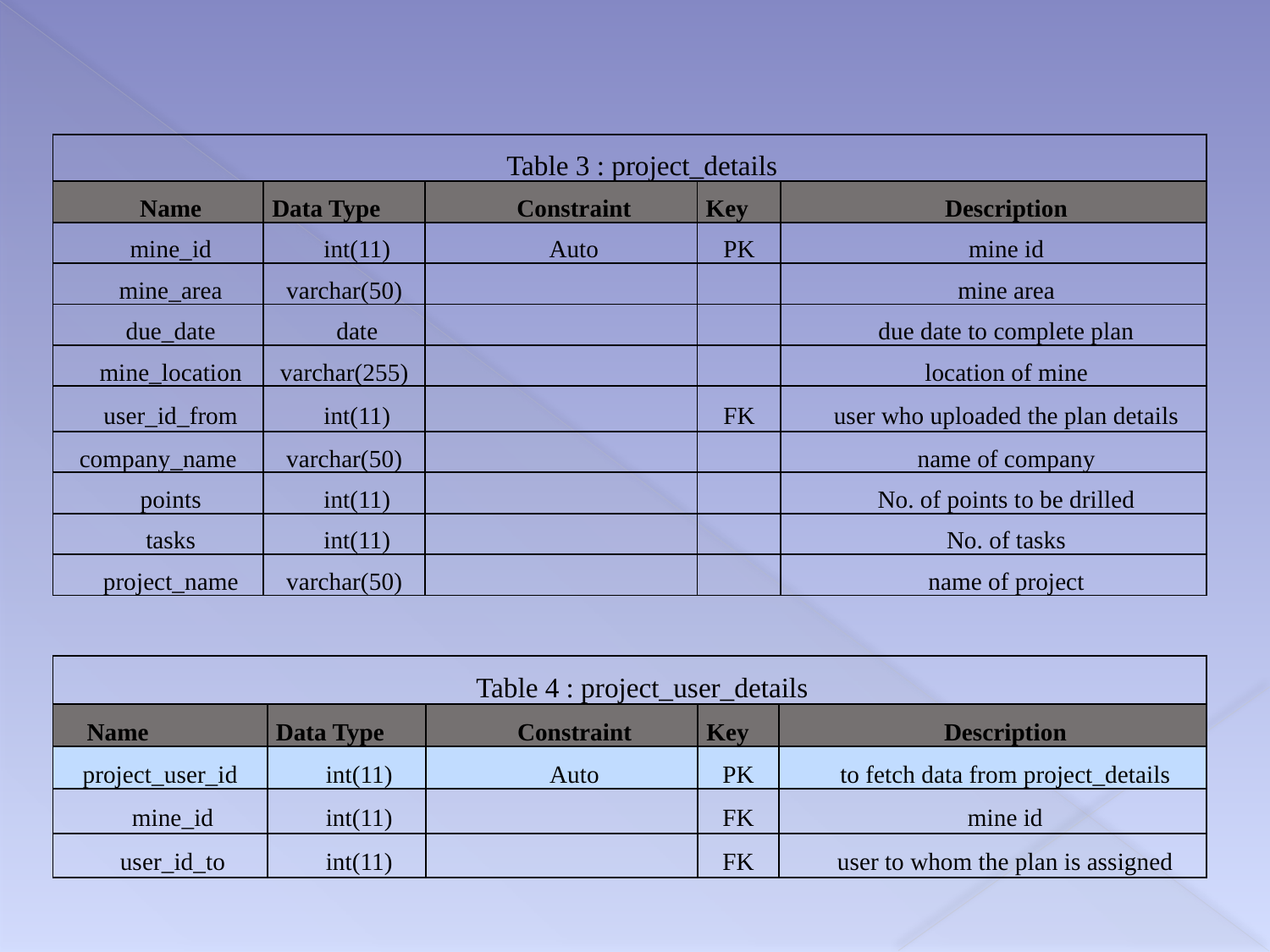

| Table 3 : project\_details |  |  |  |  |
| --- | --- | --- | --- | --- |
| Name | Data Type | Constraint | Key | Description |
| mine\_id | int(11) | Auto | PK | mine id |
| mine\_area | varchar(50) |  |  | mine area |
| due\_date | date |  |  | due date to complete plan |
| mine\_location | varchar(255) |  |  | location of mine |
| user\_id\_from | int(11) |  | FK | user who uploaded the plan details |
| company\_name | varchar(50) |  |  | name of company |
| points | int(11) |  |  | No. of points to be drilled |
| tasks | int(11) |  |  | No. of tasks |
| project\_name | varchar(50) |  |  | name of project |
| Table 4 : project\_user\_details |  |  |  |  |
| --- | --- | --- | --- | --- |
| Name | Data Type | Constraint | Key | Description |
| project\_user\_id | int(11) | Auto | PK | to fetch data from project\_details |
| mine\_id | int(11) |  | FK | mine id |
| user\_id\_to | int(11) |  | FK | user to whom the plan is assigned |